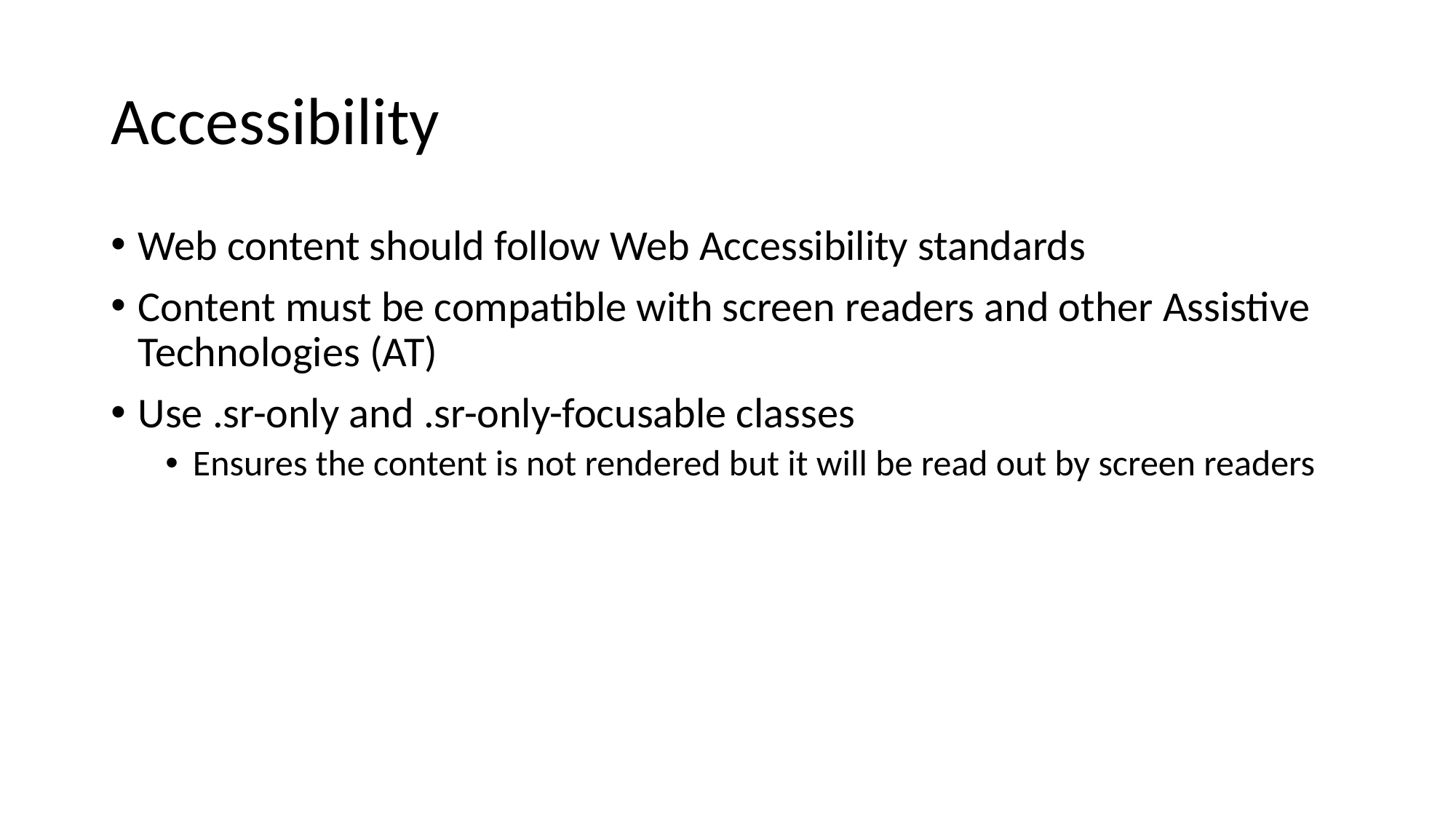

# Accessibility
Web content should follow Web Accessibility standards
Content must be compatible with screen readers and other Assistive Technologies (AT)
Use .sr-only and .sr-only-focusable classes
Ensures the content is not rendered but it will be read out by screen readers